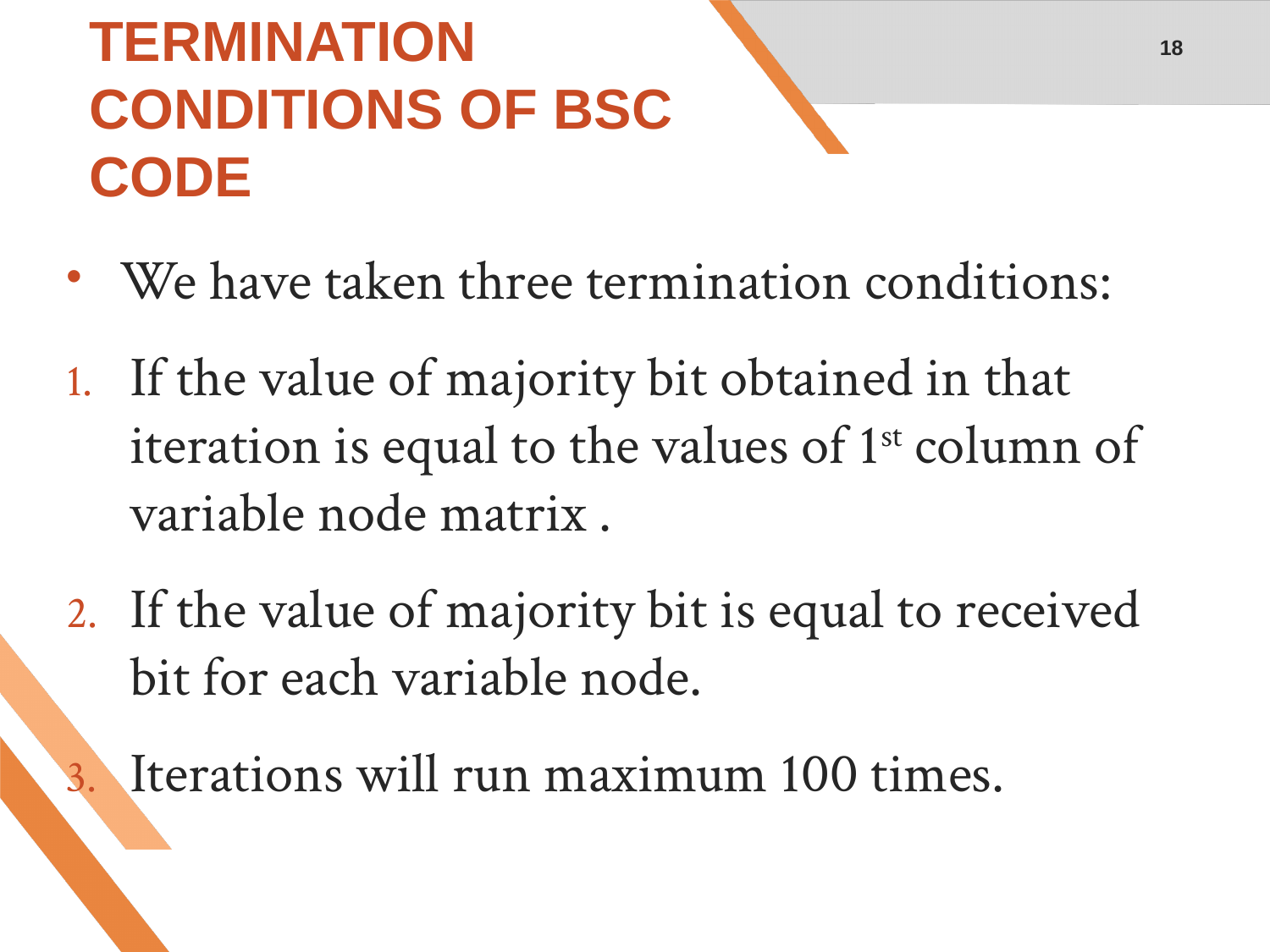

18
# TERMINATION CONDITIONS OF BSC CODE
We have taken three termination conditions:
If the value of majority bit obtained in that iteration is equal to the values of 1st column of variable node matrix .
If the value of majority bit is equal to received bit for each variable node.
Iterations will run maximum 100 times.